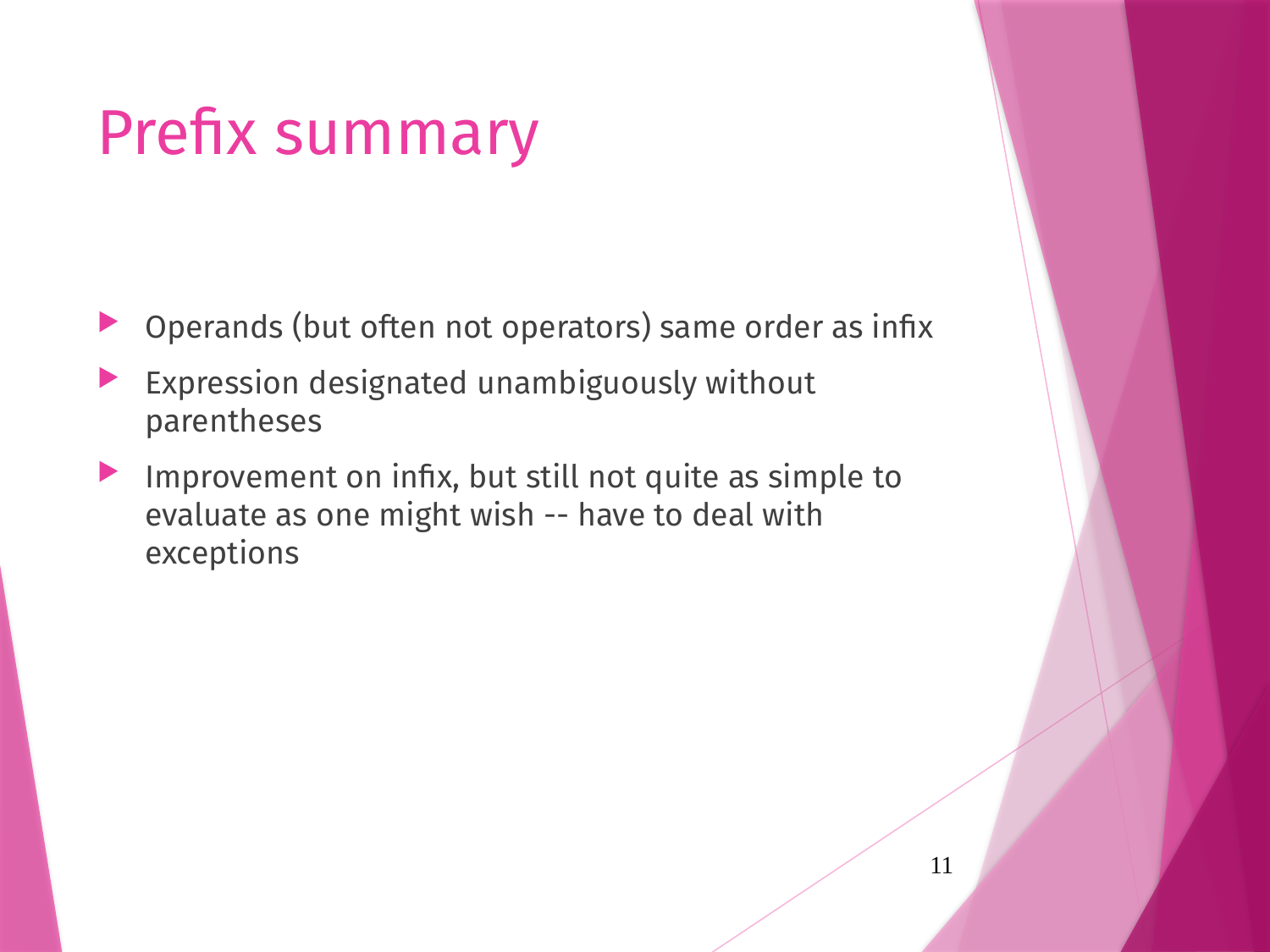

# Prefix summary
Operands (but often not operators) same order as infix
Expression designated unambiguously without parentheses
Improvement on infix, but still not quite as simple to evaluate as one might wish -- have to deal with exceptions
11